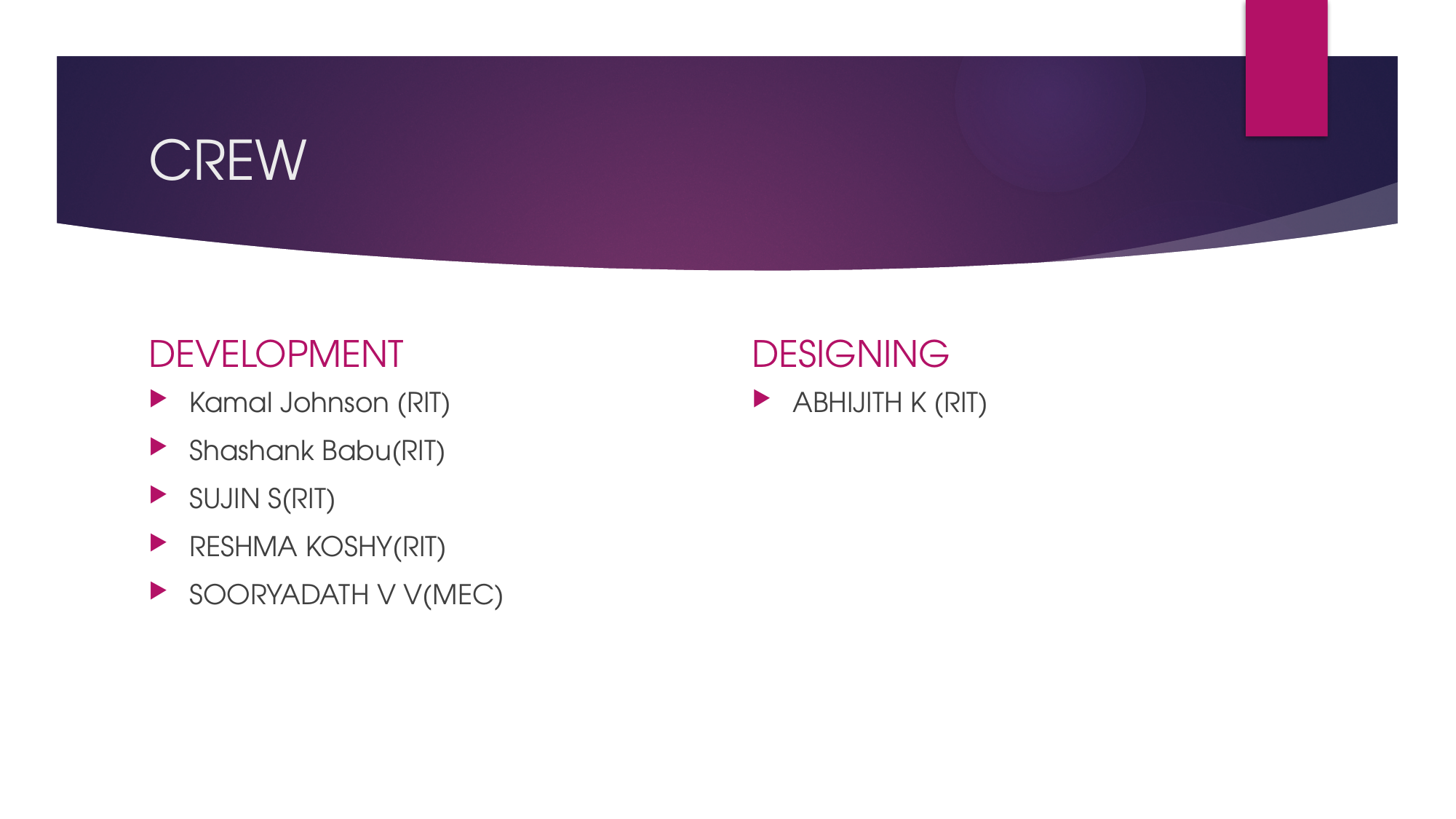

# CREW
DEVELOPMENT
DESIGNING
Kamal Johnson (RIT)
Shashank Babu(RIT)
SUJIN S(RIT)
RESHMA KOSHY(RIT)
SOORYADATH V V(MEC)
ABHIJITH K (RIT)